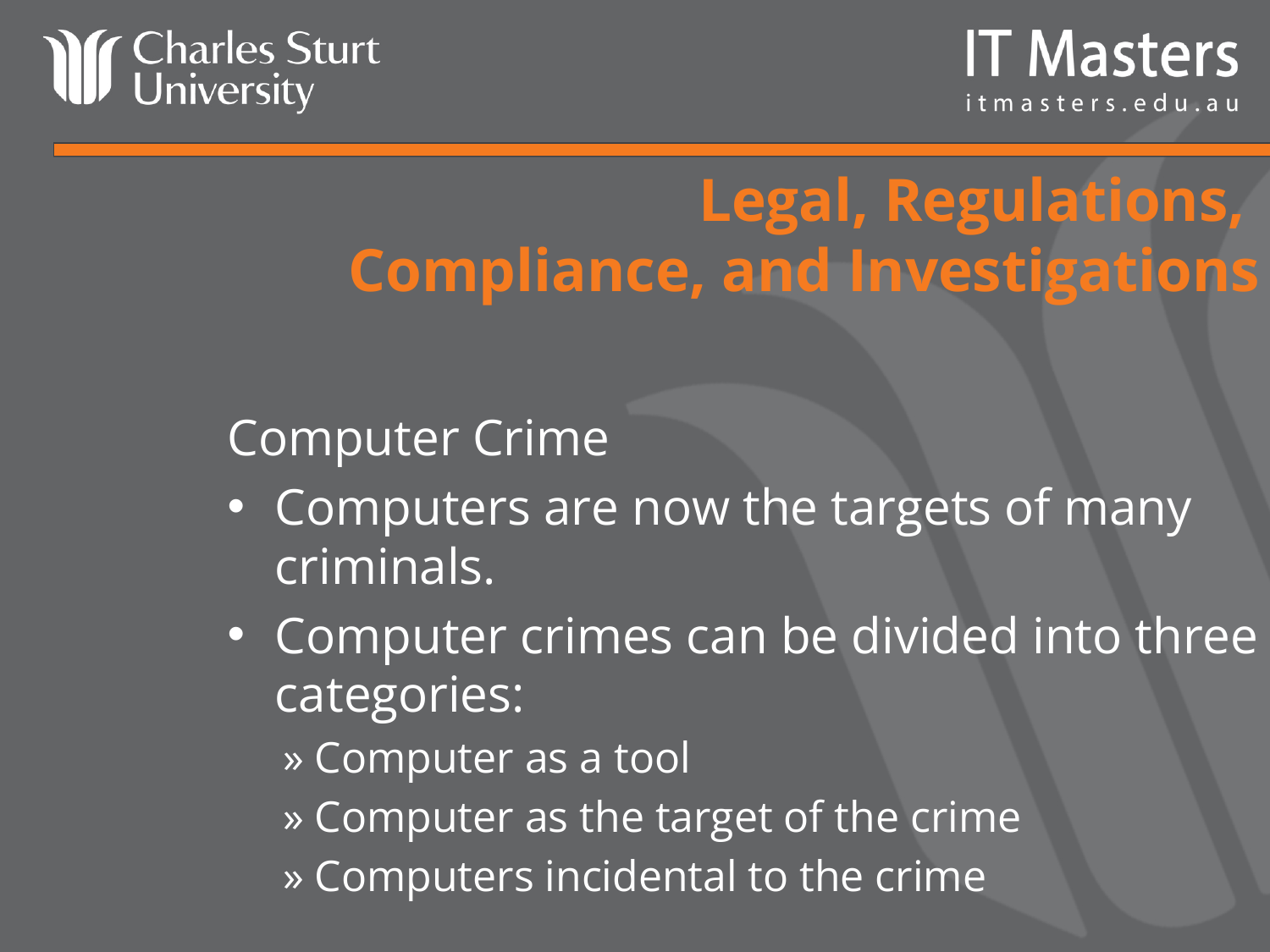

# Legal, Regulations, Compliance, and Investigations
Computer Crime
Computers are now the targets of many criminals.
Computer crimes can be divided into three categories:
» Computer as a tool
» Computer as the target of the crime
» Computers incidental to the crime